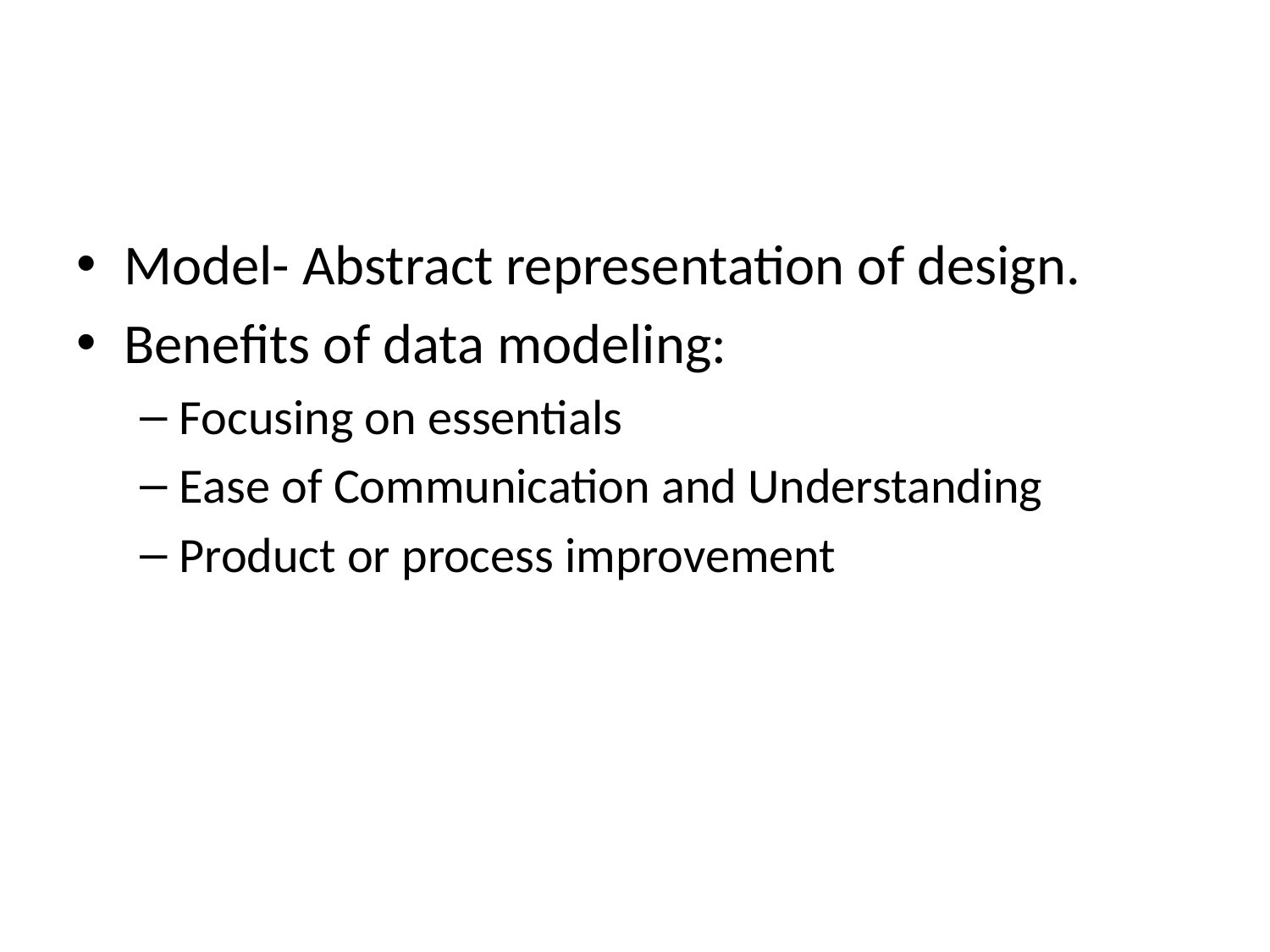

#
Model- Abstract representation of design.
Benefits of data modeling:
Focusing on essentials
Ease of Communication and Understanding
Product or process improvement